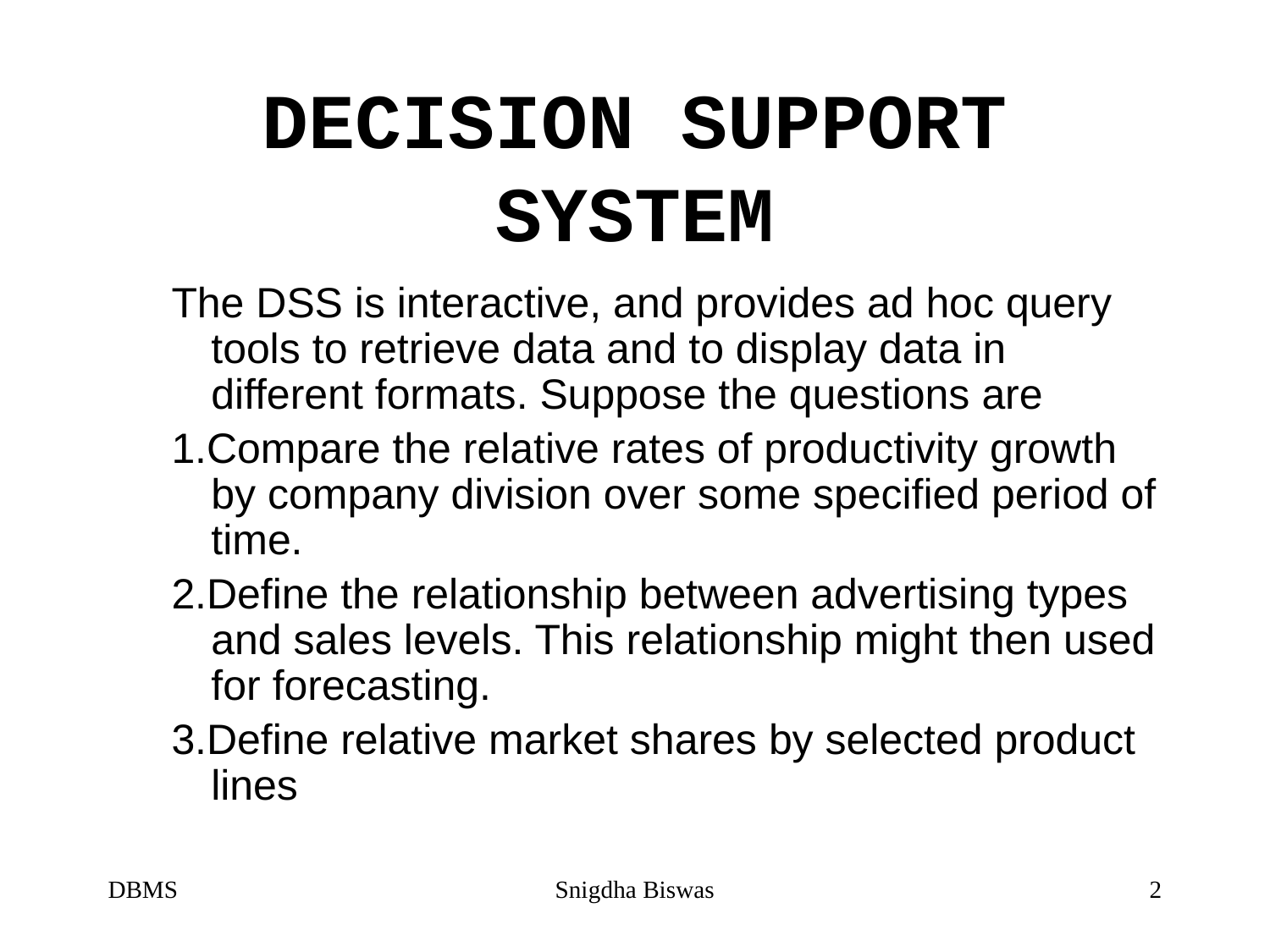

# DECISION SUPPORT SYSTEM
The DSS is interactive, and provides ad hoc query tools to retrieve data and to display data in  different formats. Suppose the questions are
1.Compare the relative rates of productivity growth by company division over some specified period of time.
2.Define the relationship between advertising types and sales levels. This relationship might then used for forecasting.
3.Define relative market shares by selected product lines
DBMS
Snigdha Biswas
2